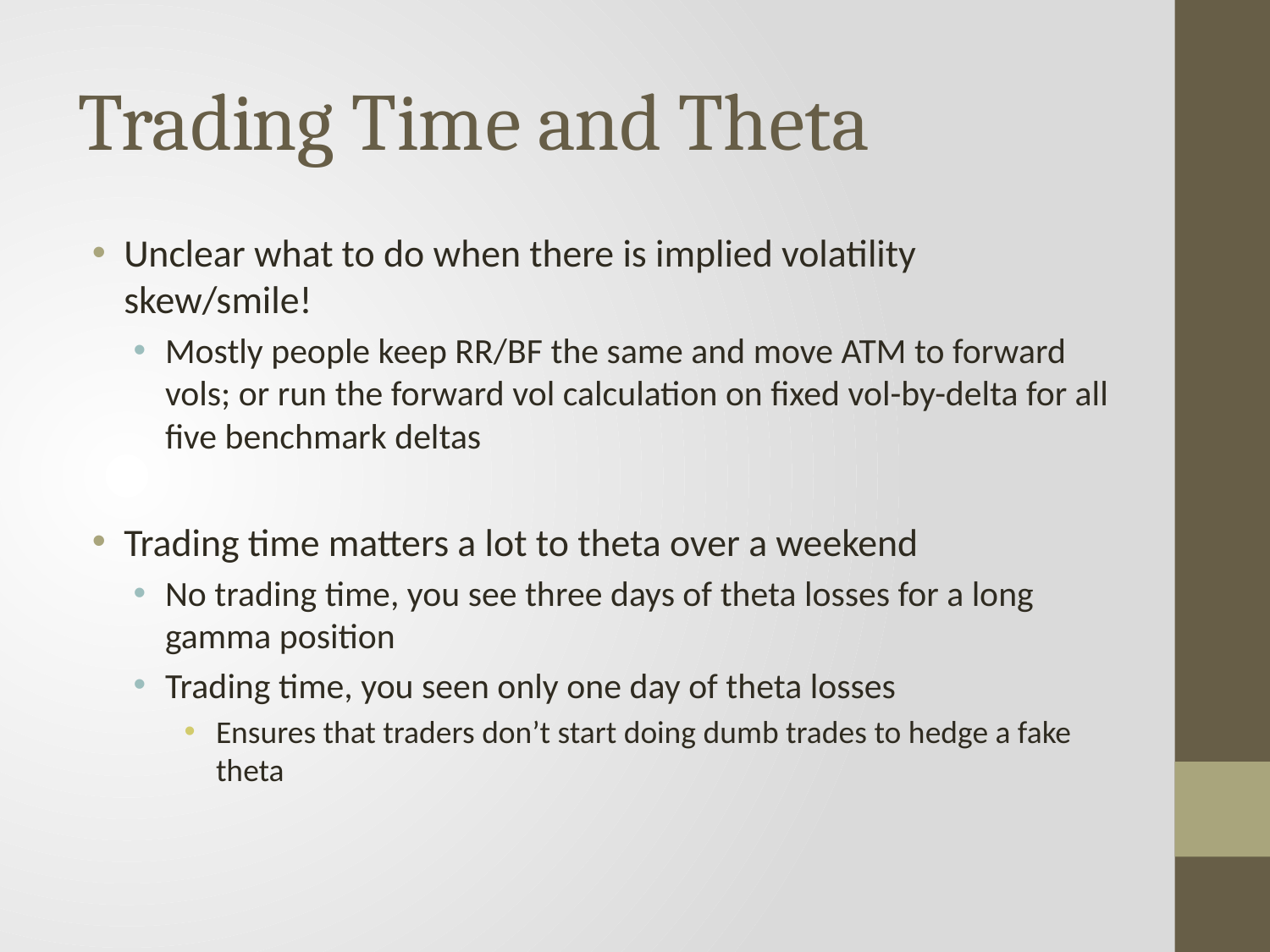

# Trading Time and Theta
Unclear what to do when there is implied volatility skew/smile!
Mostly people keep RR/BF the same and move ATM to forward vols; or run the forward vol calculation on fixed vol-by-delta for all five benchmark deltas

Trading time matters a lot to theta over a weekend
No trading time, you see three days of theta losses for a long gamma position
Trading time, you seen only one day of theta losses
Ensures that traders don’t start doing dumb trades to hedge a fake theta